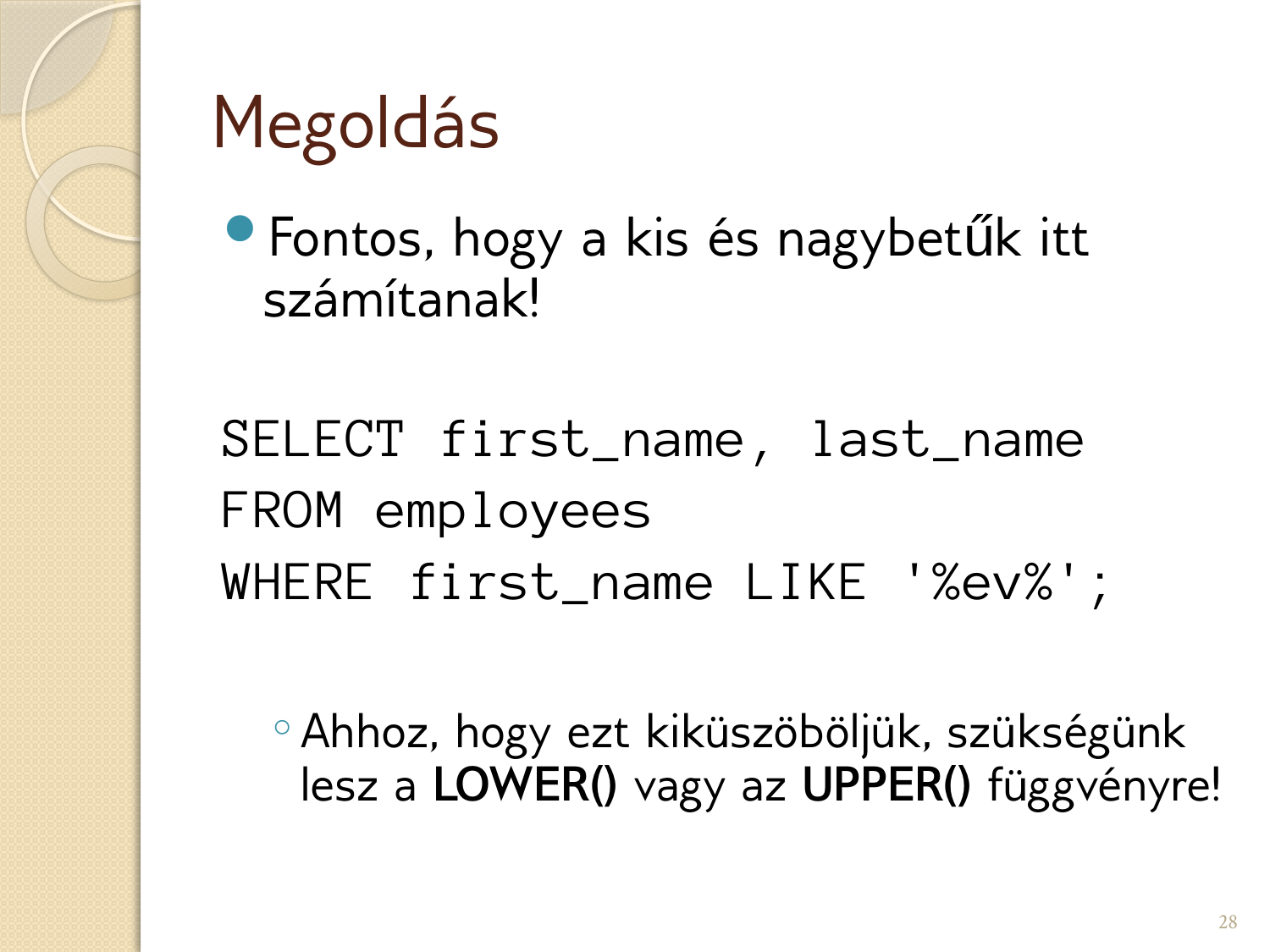

# Megoldás
Fontos, hogy a kis és nagybetűk itt számítanak!
SELECT first_name, last_name
FROM employees
WHERE first_name LIKE '%ev%';

Ahhoz, hogy ezt kiküszöböljük, szükségünk lesz a LOWER() vagy az UPPER() függvényre!
28